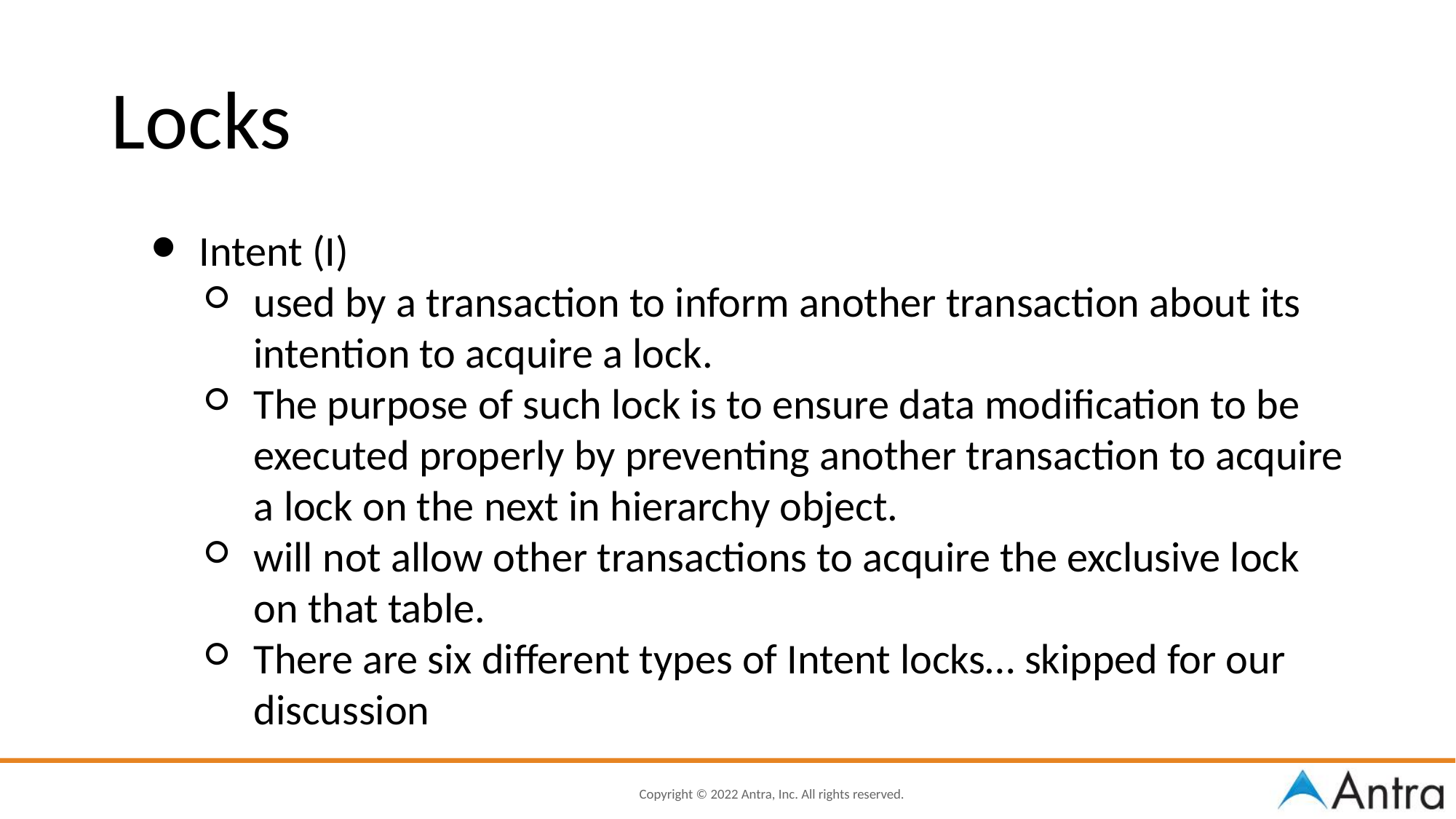

Locks
Intent (I)
used by a transaction to inform another transaction about its intention to acquire a lock.
The purpose of such lock is to ensure data modification to be executed properly by preventing another transaction to acquire a lock on the next in hierarchy object.
will not allow other transactions to acquire the exclusive lock on that table.
There are six different types of Intent locks… skipped for our discussion